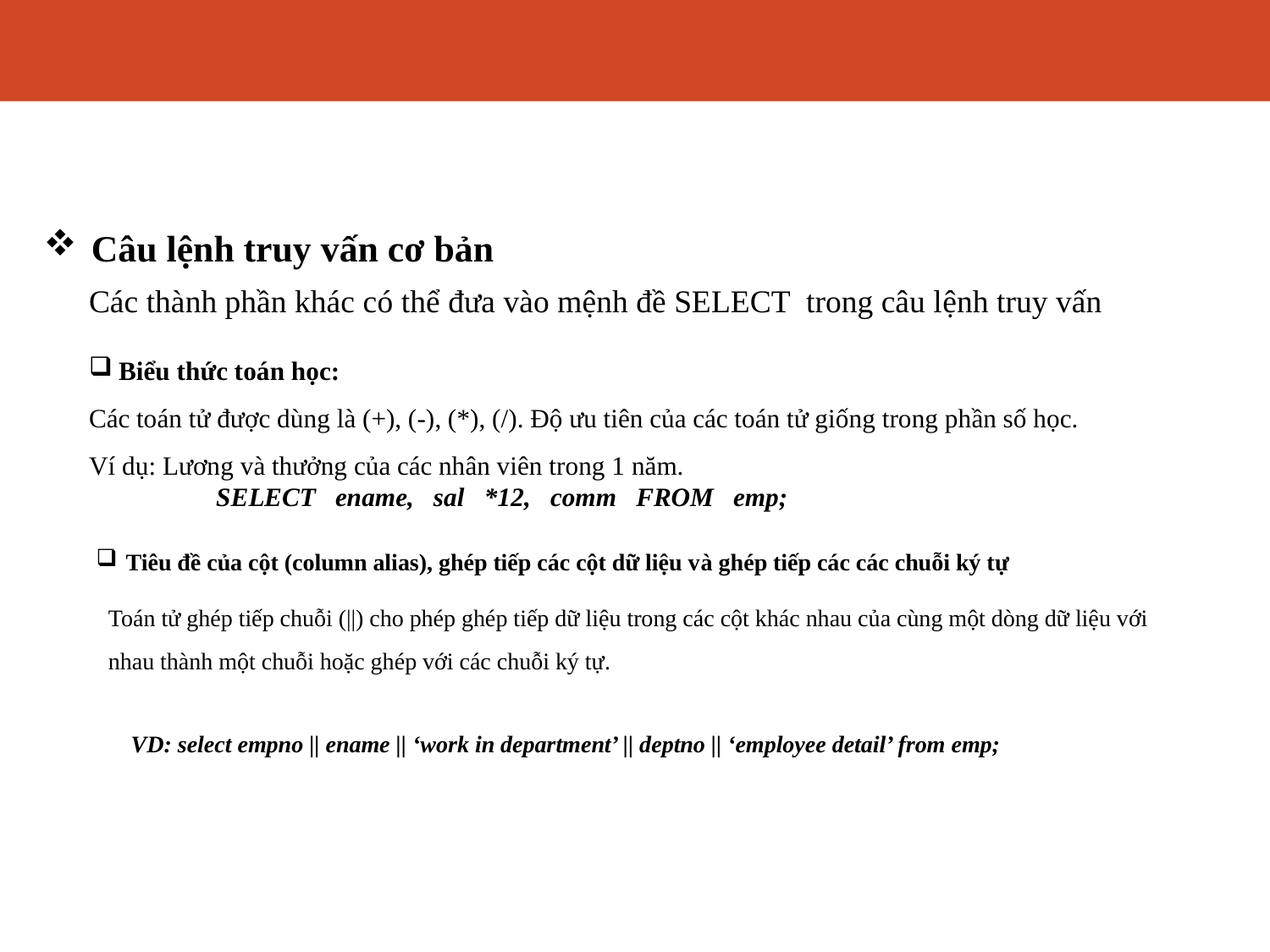

# Ngôn ngữ thao tác dữ liệu (DML – Data Manipulation Language)
Câu lệnh truy vấn cơ bản
Các thành phần khác có thể đưa vào mệnh đề SELECT  trong câu lệnh truy vấn
Biểu thức toán học:
Các toán tử được dùng là (+), (-), (*), (/). Độ ưu tiên của các toán tử giống trong phần số học.
Ví dụ: Lương và thưởng của các nhân viên trong 1 năm.
	SELECT   ename,   sal   *12,   comm   FROM   emp;
Tiêu đề của cột (column alias), ghép tiếp các cột dữ liệu và ghép tiếp các các chuỗi ký tự

Toán tử ghép tiếp chuỗi (||) cho phép ghép tiếp dữ liệu trong các cột khác nhau của cùng một dòng dữ liệu với nhau thành một chuỗi hoặc ghép với các chuỗi ký tự.
VD: select empno || ename || ‘work in department’ || deptno || ‘employee detail’ from emp;